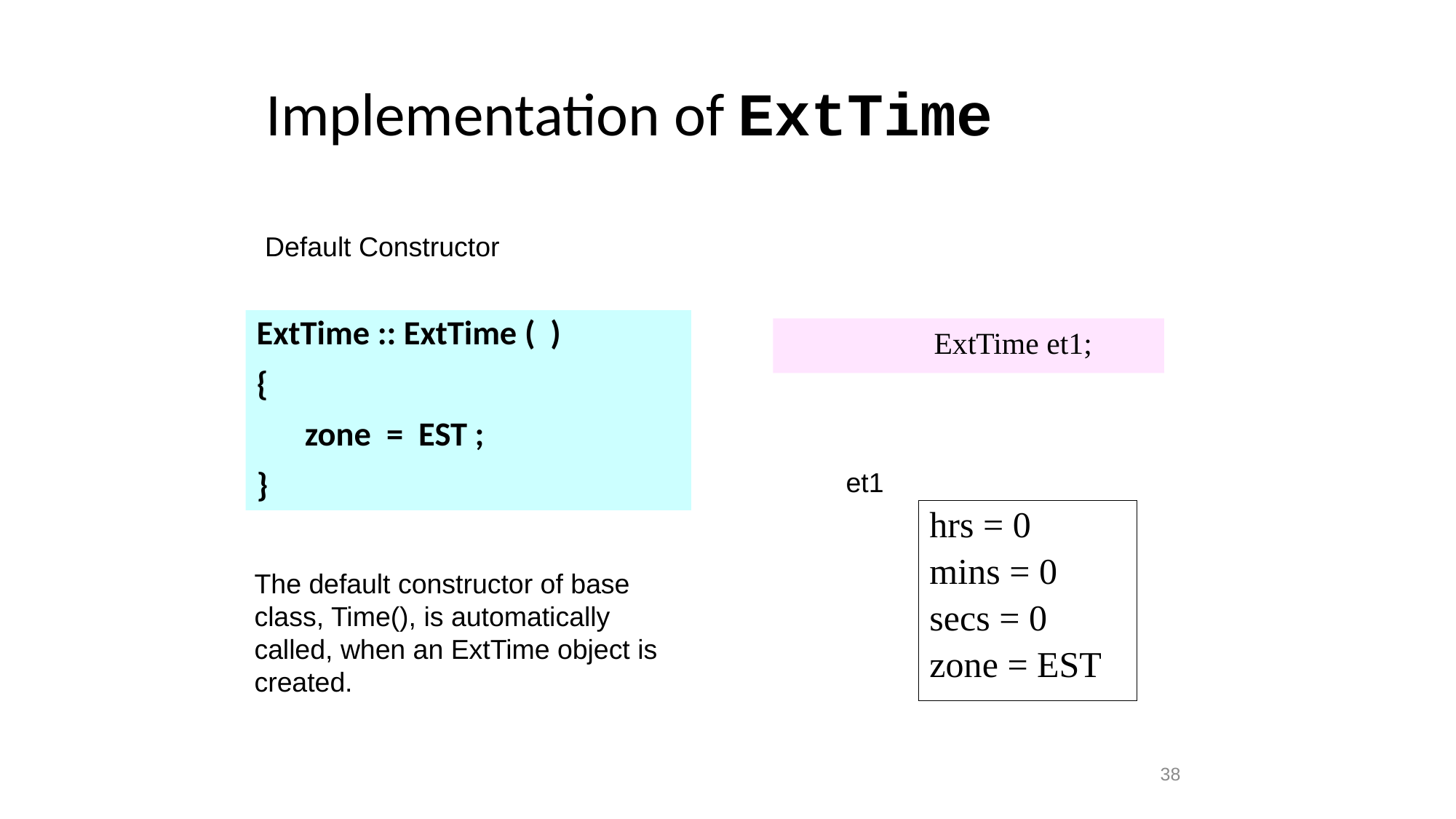

# Implementation of ExtTime
Default Constructor
ExtTime :: ExtTime (  )
{
	   zone  =  EST ;
}
		ExtTime et1;
et1
hrs = 0
mins = 0
secs = 0
zone = EST
The default constructor of base class, Time(), is automatically called, when an ExtTime object is created.
38